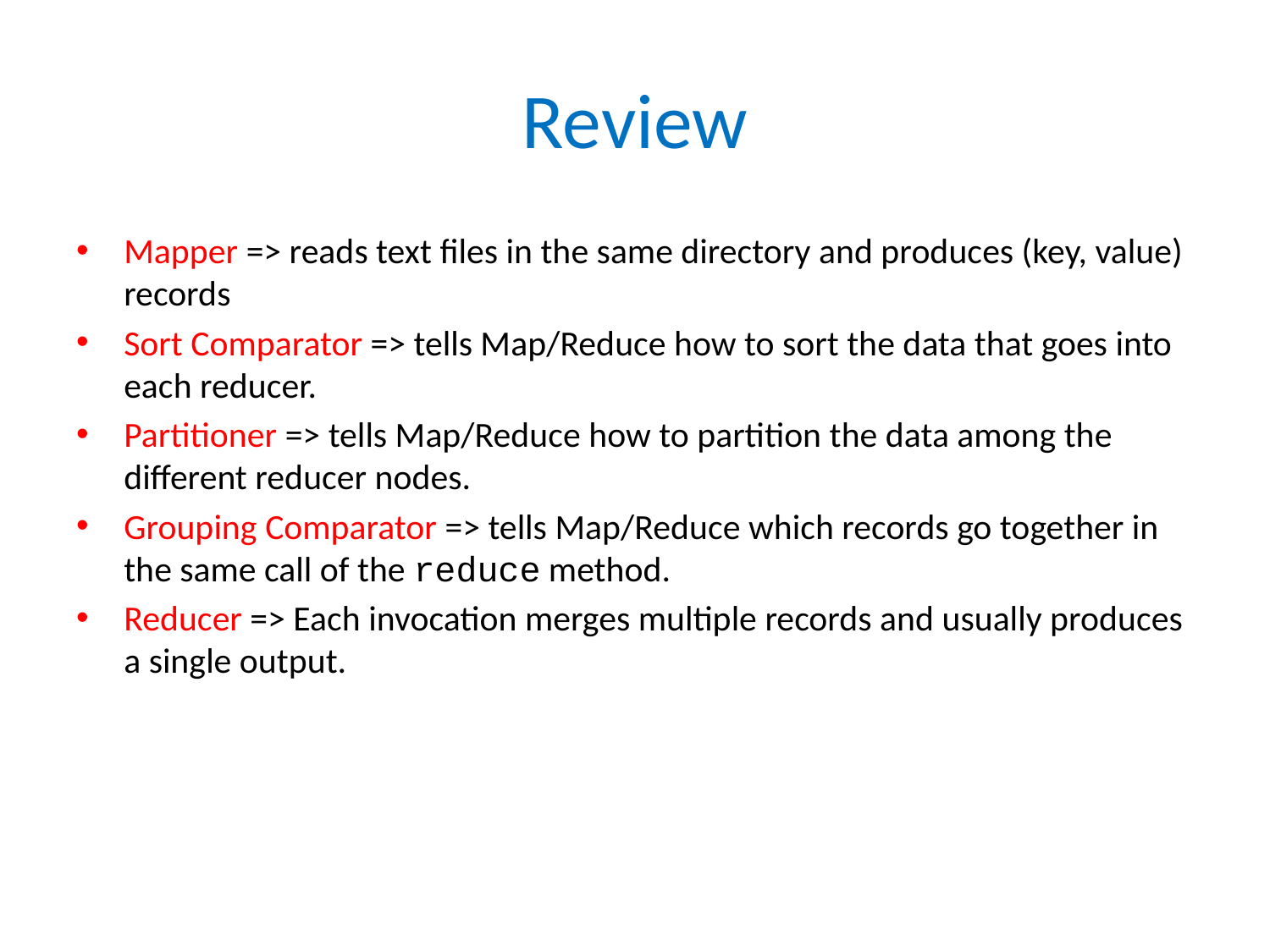

# Review
Mapper => reads text files in the same directory and produces (key, value) records
Sort Comparator => tells Map/Reduce how to sort the data that goes into each reducer.
Partitioner => tells Map/Reduce how to partition the data among the different reducer nodes.
Grouping Comparator => tells Map/Reduce which records go together in the same call of the reduce method.
Reducer => Each invocation merges multiple records and usually produces a single output.